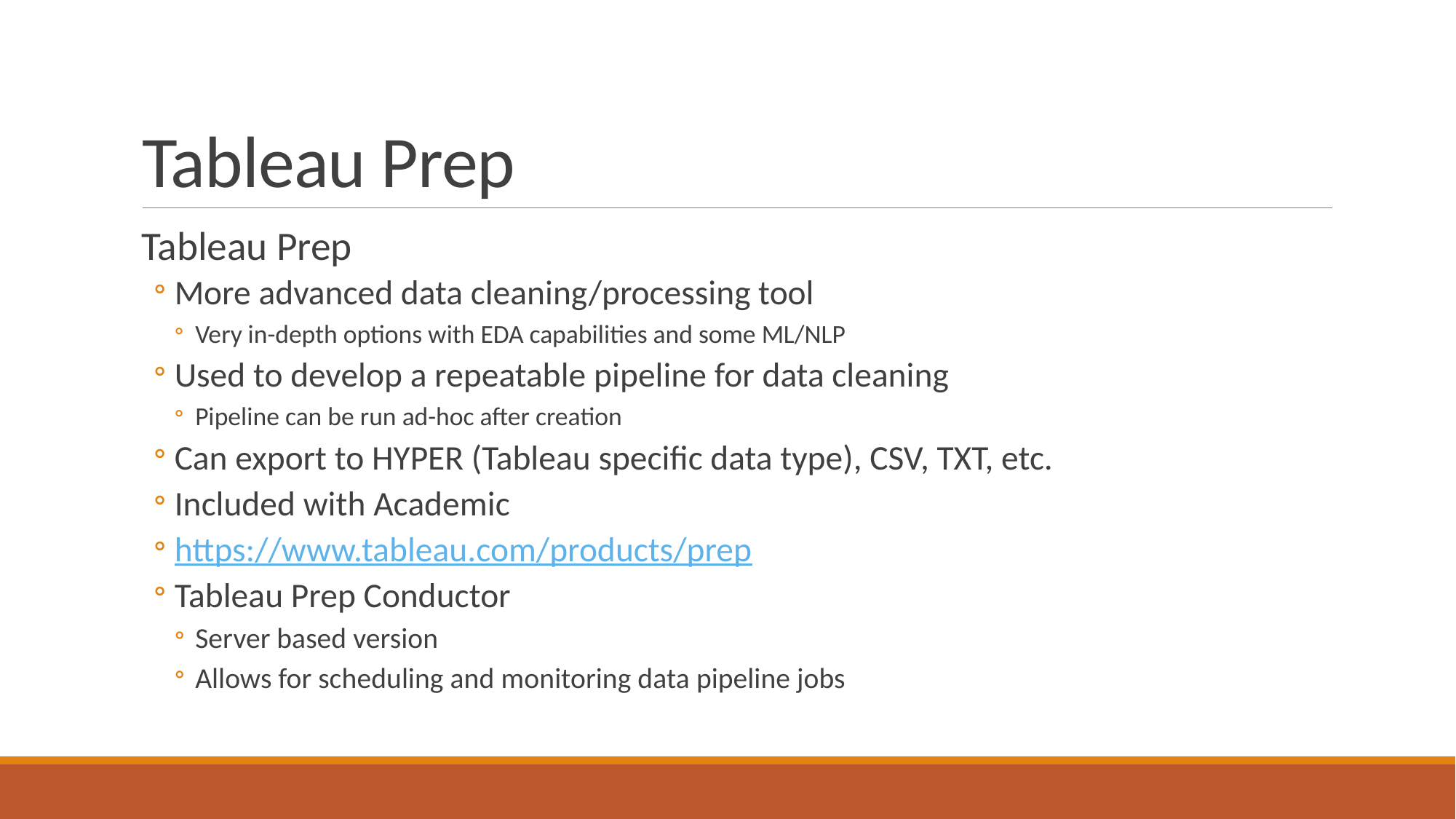

# Tableau Prep
Tableau Prep
More advanced data cleaning/processing tool
Very in-depth options with EDA capabilities and some ML/NLP
Used to develop a repeatable pipeline for data cleaning
Pipeline can be run ad-hoc after creation
Can export to HYPER (Tableau specific data type), CSV, TXT, etc.
Included with Academic
https://www.tableau.com/products/prep
Tableau Prep Conductor
Server based version
Allows for scheduling and monitoring data pipeline jobs